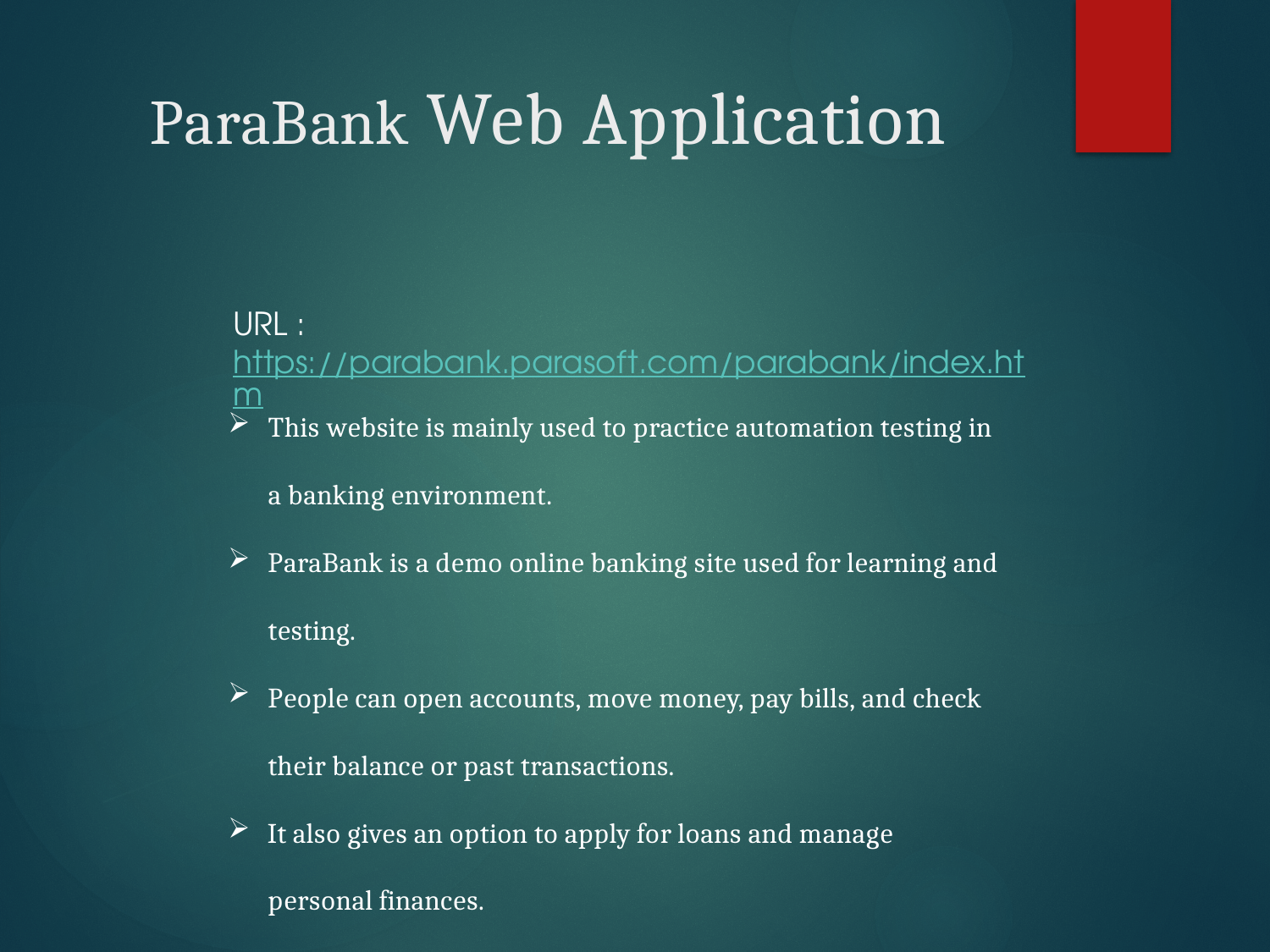

# ParaBank Web Application
URL : https://parabank.parasoft.com/parabank/index.htm
This website is mainly used to practice automation testing in a banking environment.
ParaBank is a demo online banking site used for learning and testing.
People can open accounts, move money, pay bills, and check their balance or past transactions.
It also gives an option to apply for loans and manage personal finances.